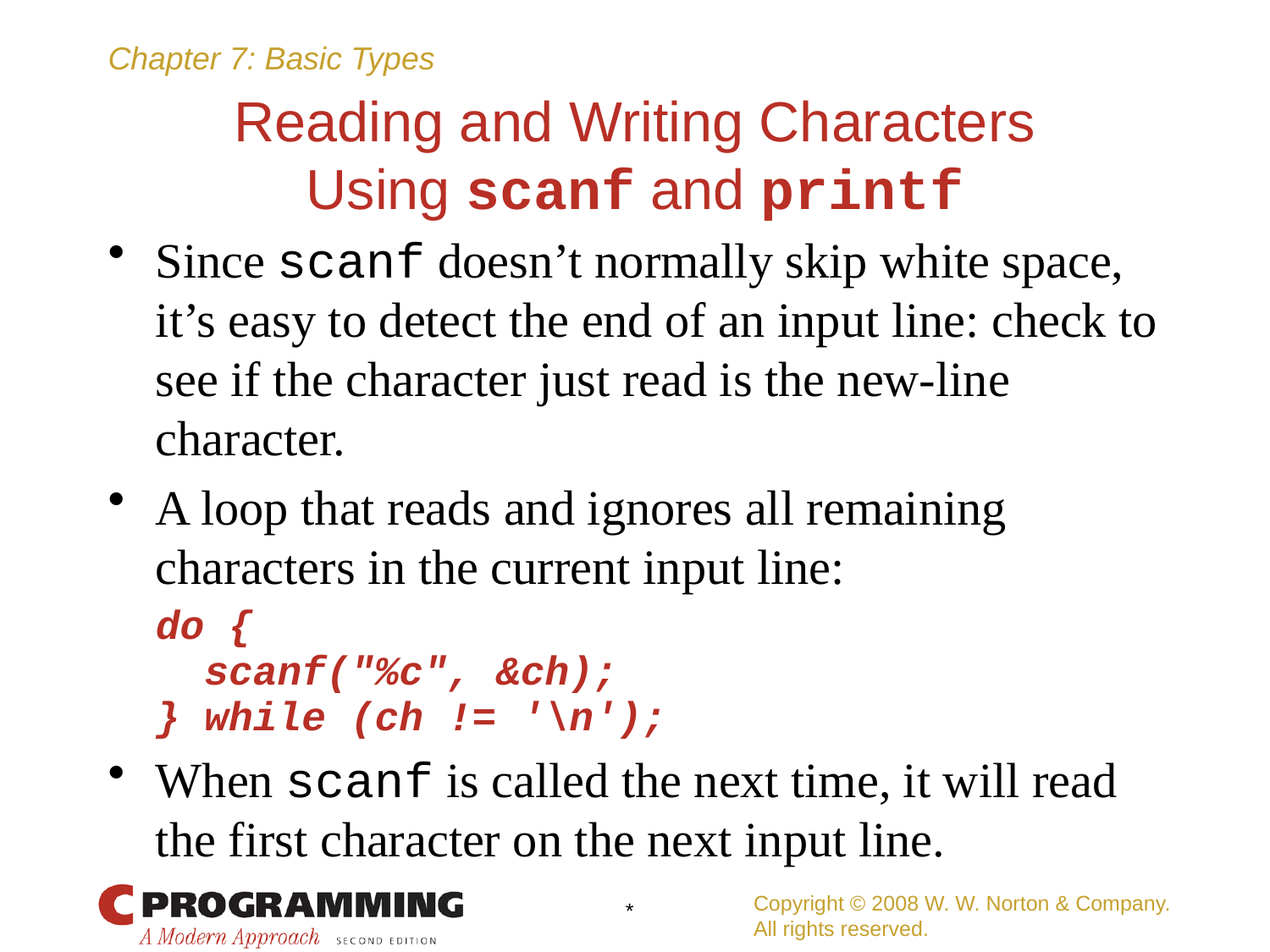

# Reading and Writing Characters Using scanf and printf
Since scanf doesn’t normally skip white space, it’s easy to detect the end of an input line: check to see if the character just read is the new-line character.
A loop that reads and ignores all remaining characters in the current input line:
	do {
	  scanf("%c", &ch);
	} while (ch != '\n');
When scanf is called the next time, it will read the first character on the next input line.
Copyright © 2008 W. W. Norton & Company.
All rights reserved.
*